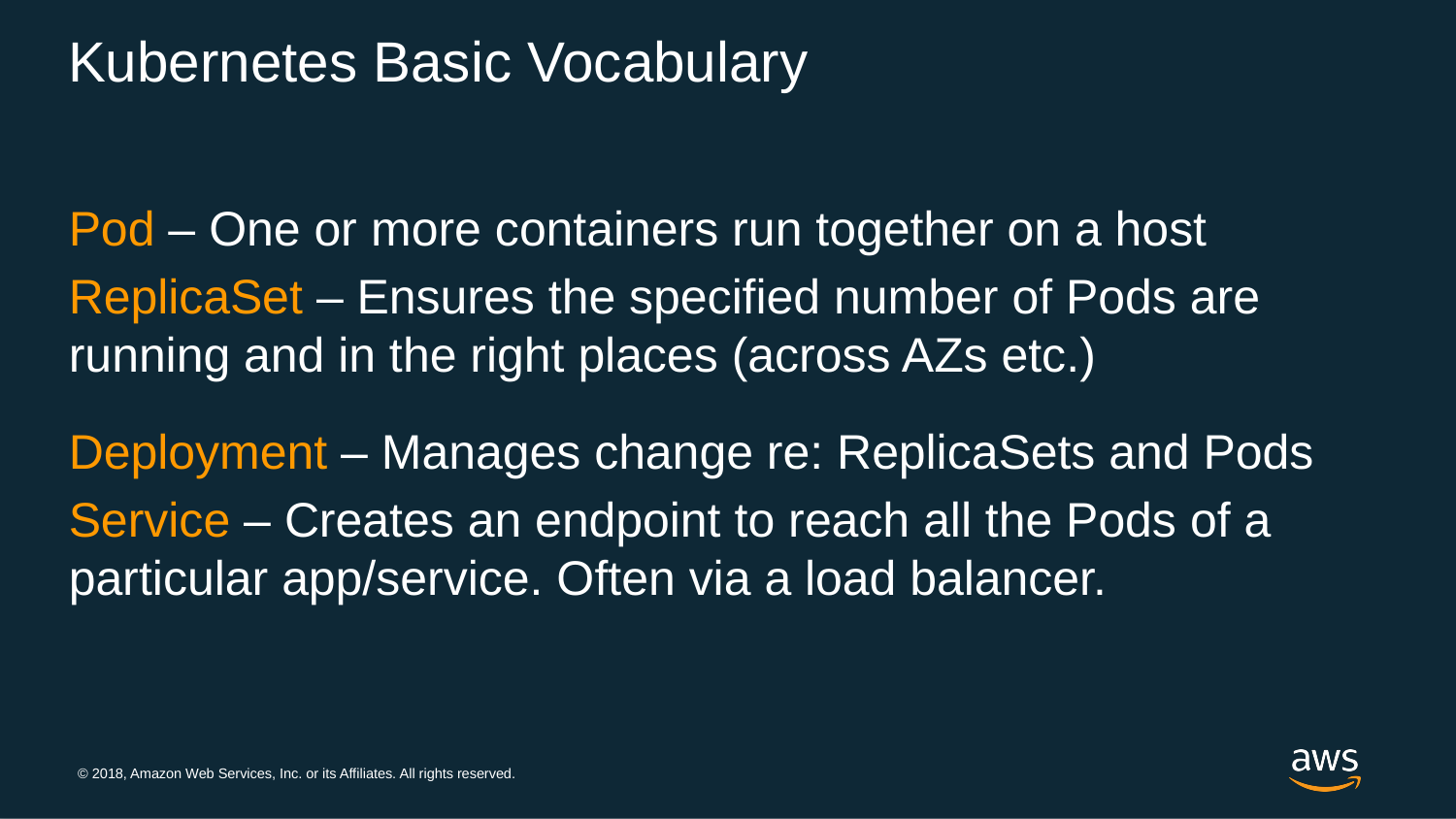

# Kubernetes Basic Vocabulary
Pod – One or more containers run together on a host
ReplicaSet – Ensures the specified number of Pods are running and in the right places (across AZs etc.)
Deployment – Manages change re: ReplicaSets and Pods
Service – Creates an endpoint to reach all the Pods of a particular app/service. Often via a load balancer.